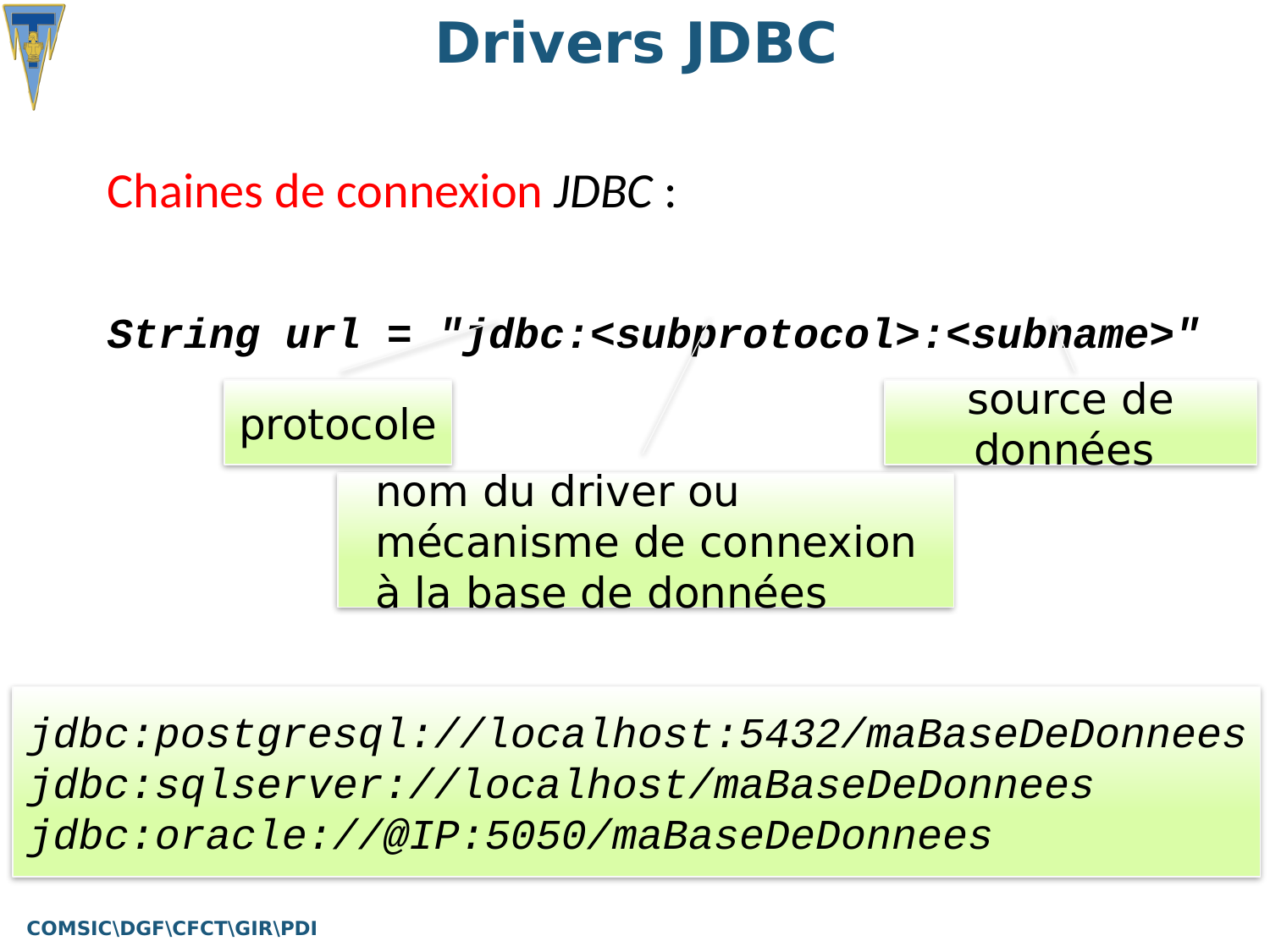

18
# Drivers JDBC
Chaines de connexion JDBC :

String url = "jdbc:<subprotocol>:<subname>"

protocole
source de données
nom du driver ou mécanisme de connexion à la base de données
jdbc:postgresql://localhost:5432/maBaseDeDonnees
jdbc:sqlserver://localhost/maBaseDeDonnees
jdbc:oracle://@IP:5050/maBaseDeDonnees